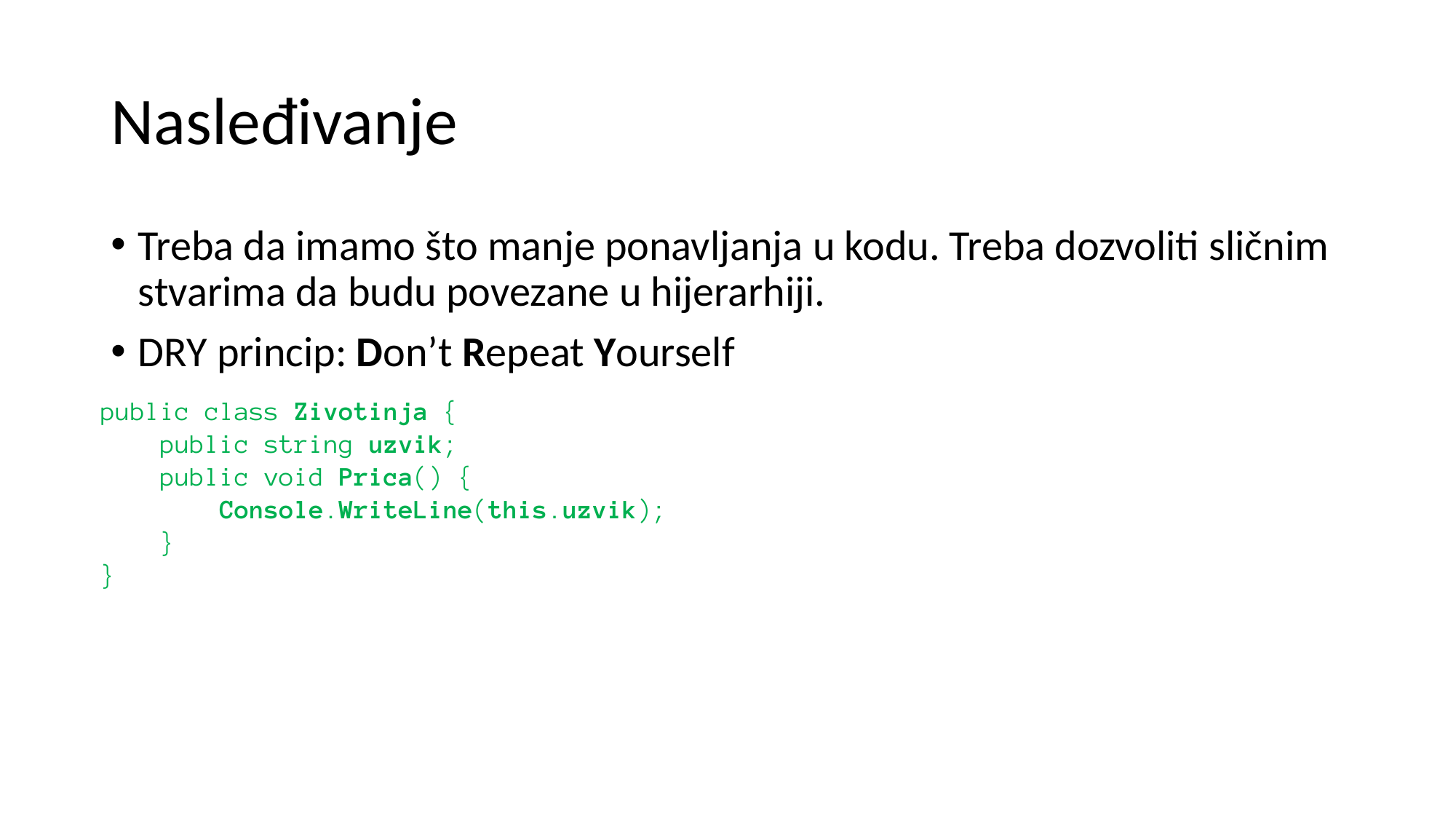

# Nasleđivanje
Treba da imamo što manje ponavljanja u kodu. Treba dozvoliti sličnim stvarima da budu povezane u hijerarhiji.
DRY princip: Don’t Repeat Yourself
public class Zivotinja {
    public string uzvik;
    public void Prica() {
        Console.WriteLine(this.uzvik);
    }
}